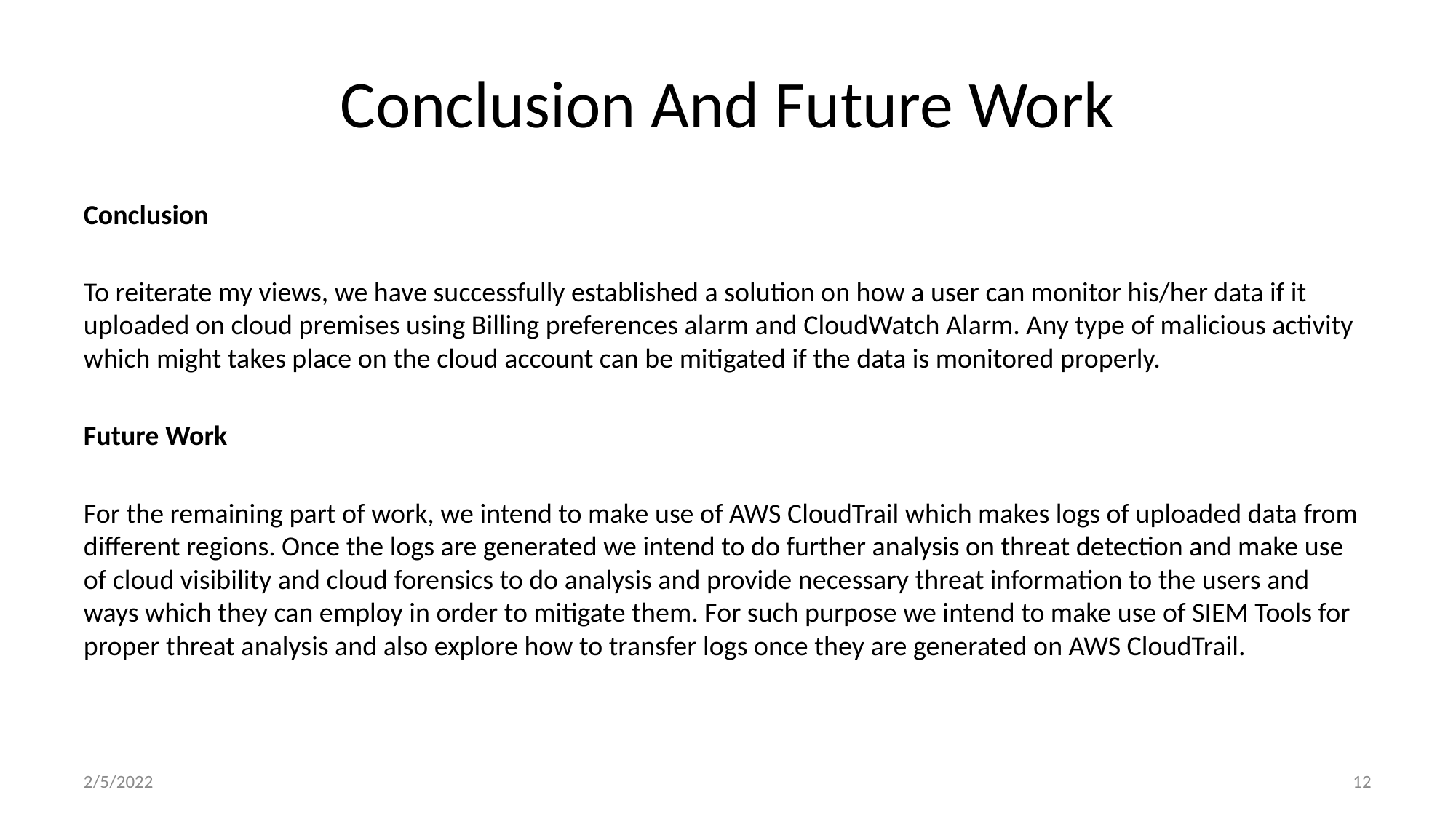

# Conclusion And Future Work
Conclusion

To reiterate my views, we have successfully established a solution on how a user can monitor his/her data if it uploaded on cloud premises using Billing preferences alarm and CloudWatch Alarm. Any type of malicious activity which might takes place on the cloud account can be mitigated if the data is monitored properly.

Future Work

For the remaining part of work, we intend to make use of AWS CloudTrail which makes logs of uploaded data from different regions. Once the logs are generated we intend to do further analysis on threat detection and make use of cloud visibility and cloud forensics to do analysis and provide necessary threat information to the users and ways which they can employ in order to mitigate them. For such purpose we intend to make use of SIEM Tools for proper threat analysis and also explore how to transfer logs once they are generated on AWS CloudTrail.
2/5/2022
12